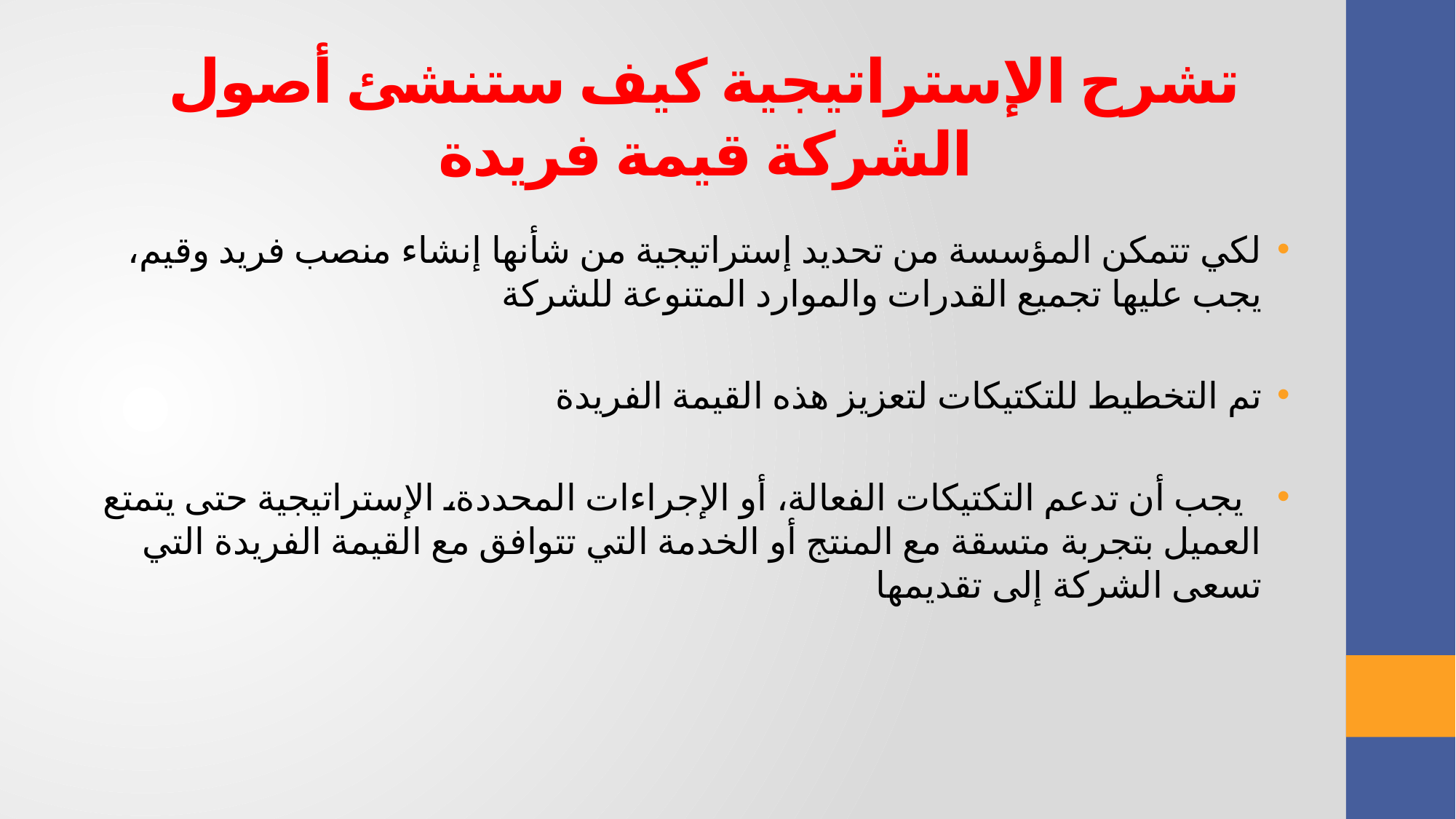

تشرح الإستراتيجية كيف ستنشئ أصول الشركة قيمة فريدة
لكي تتمكن المؤسسة من تحديد إستراتيجية من شأنها إنشاء منصب فريد وقيم، يجب عليها تجميع القدرات والموارد المتنوعة للشركة

تم التخطيط للتكتيكات لتعزيز هذه القيمة الفريدة

  يجب أن تدعم التكتيكات الفعالة، أو الإجراءات المحددة، الإستراتيجية حتى يتمتع العميل بتجربة متسقة مع المنتج أو الخدمة التي تتوافق مع القيمة الفريدة التي تسعى الشركة إلى تقديمها